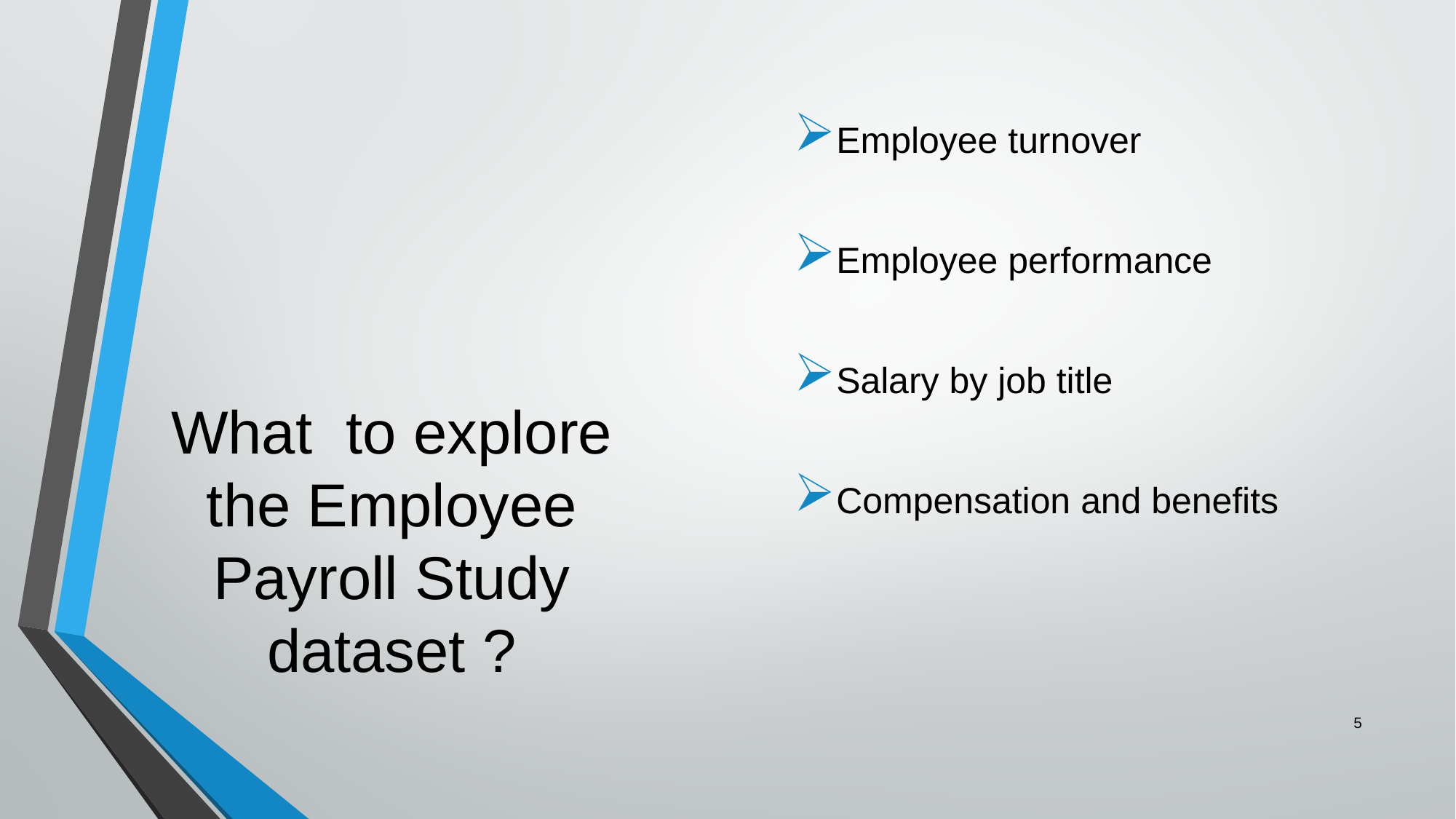

Employee turnover

Employee performance

Salary by job title

Compensation and benefits

# What  to explore the Employee Payroll Study dataset ?
5